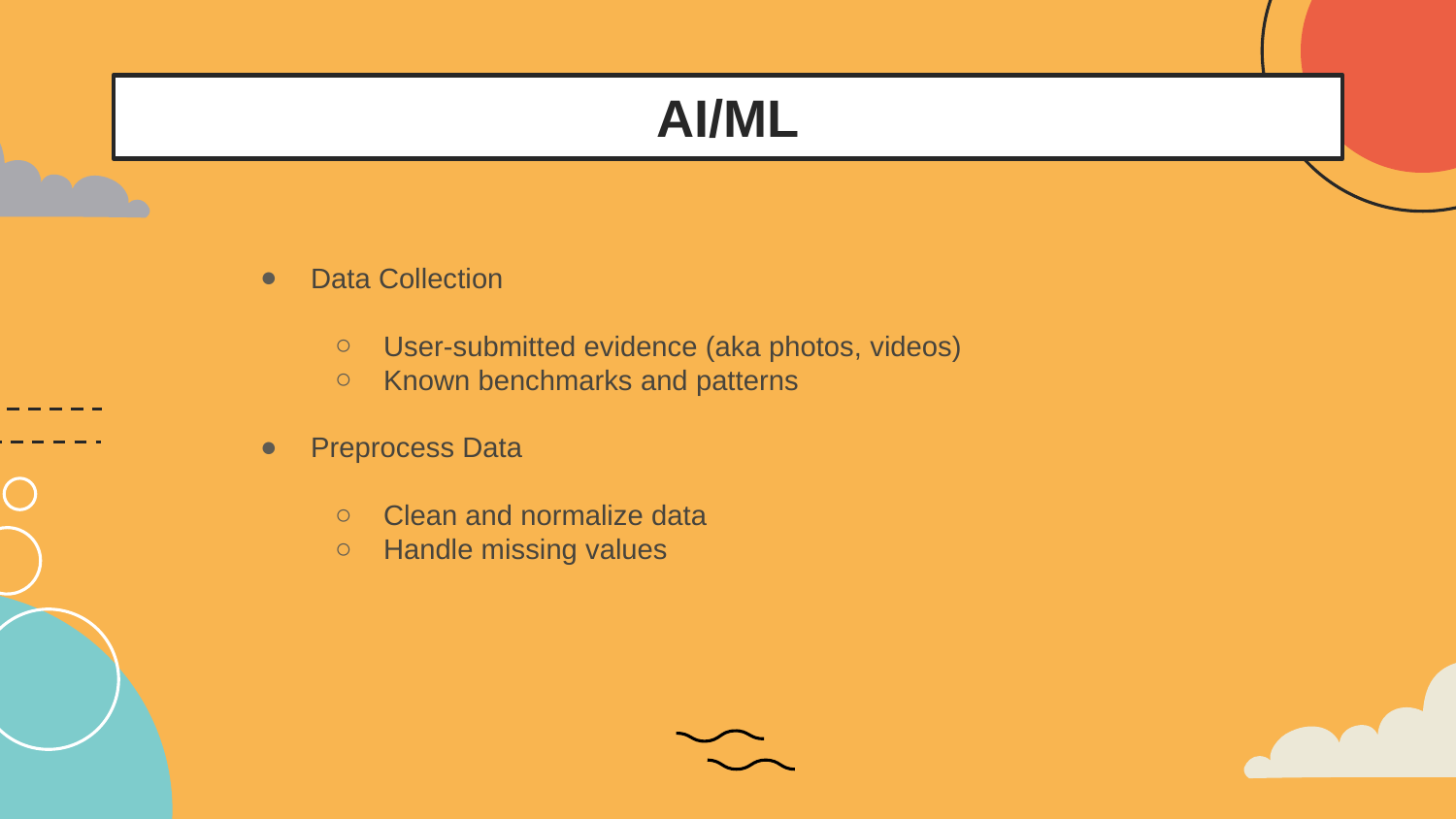

AI/ML

Data Collection

User-submitted evidence (aka photos, videos)
Known benchmarks and patterns

Preprocess Data

Clean and normalize data
Handle missing values